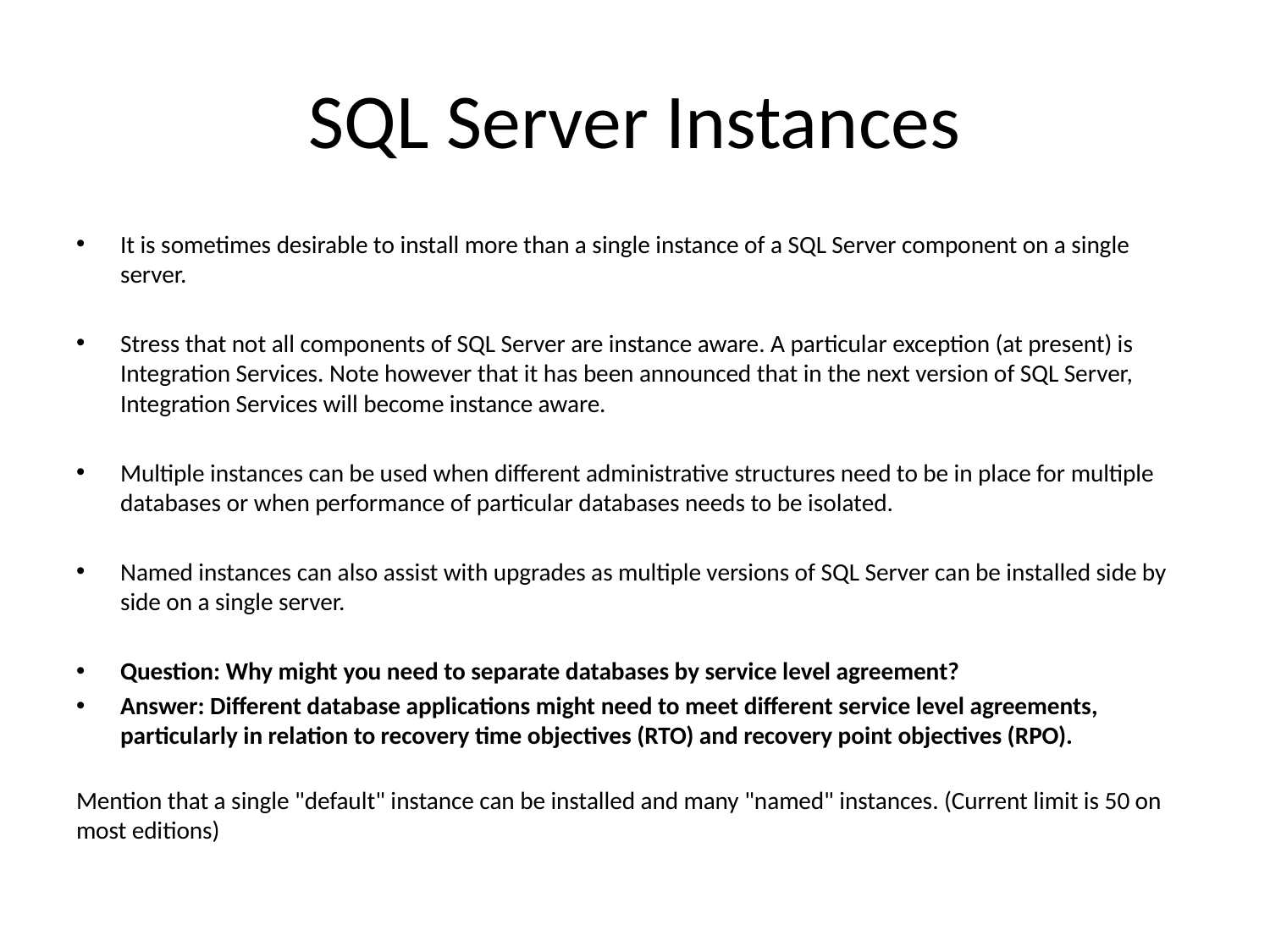

# SQL Server Instances
It is sometimes desirable to install more than a single instance of a SQL Server component on a single server.

Stress that not all components of SQL Server are instance aware. A particular exception (at present) is Integration Services. Note however that it has been announced that in the next version of SQL Server, Integration Services will become instance aware.

Multiple instances can be used when different administrative structures need to be in place for multiple databases or when performance of particular databases needs to be isolated.

Named instances can also assist with upgrades as multiple versions of SQL Server can be installed side by side on a single server.

Question: Why might you need to separate databases by service level agreement?
Answer: Different database applications might need to meet different service level agreements, particularly in relation to recovery time objectives (RTO) and recovery point objectives (RPO).

Mention that a single "default" instance can be installed and many "named" instances. (Current limit is 50 on most editions)